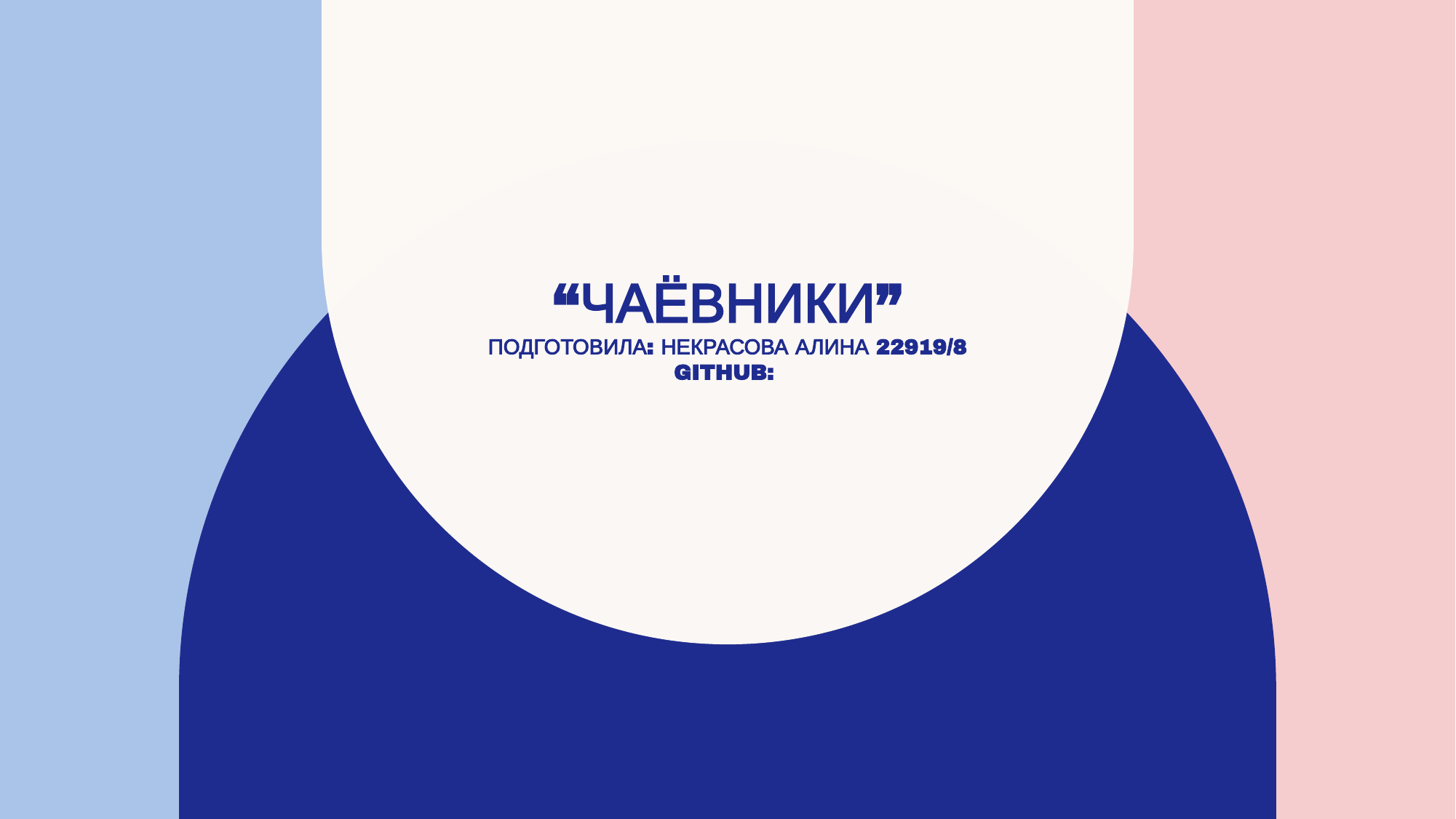

# “ЧАЁВНИКИ” Подготовила: Некрасова Алина 22919/8 github: